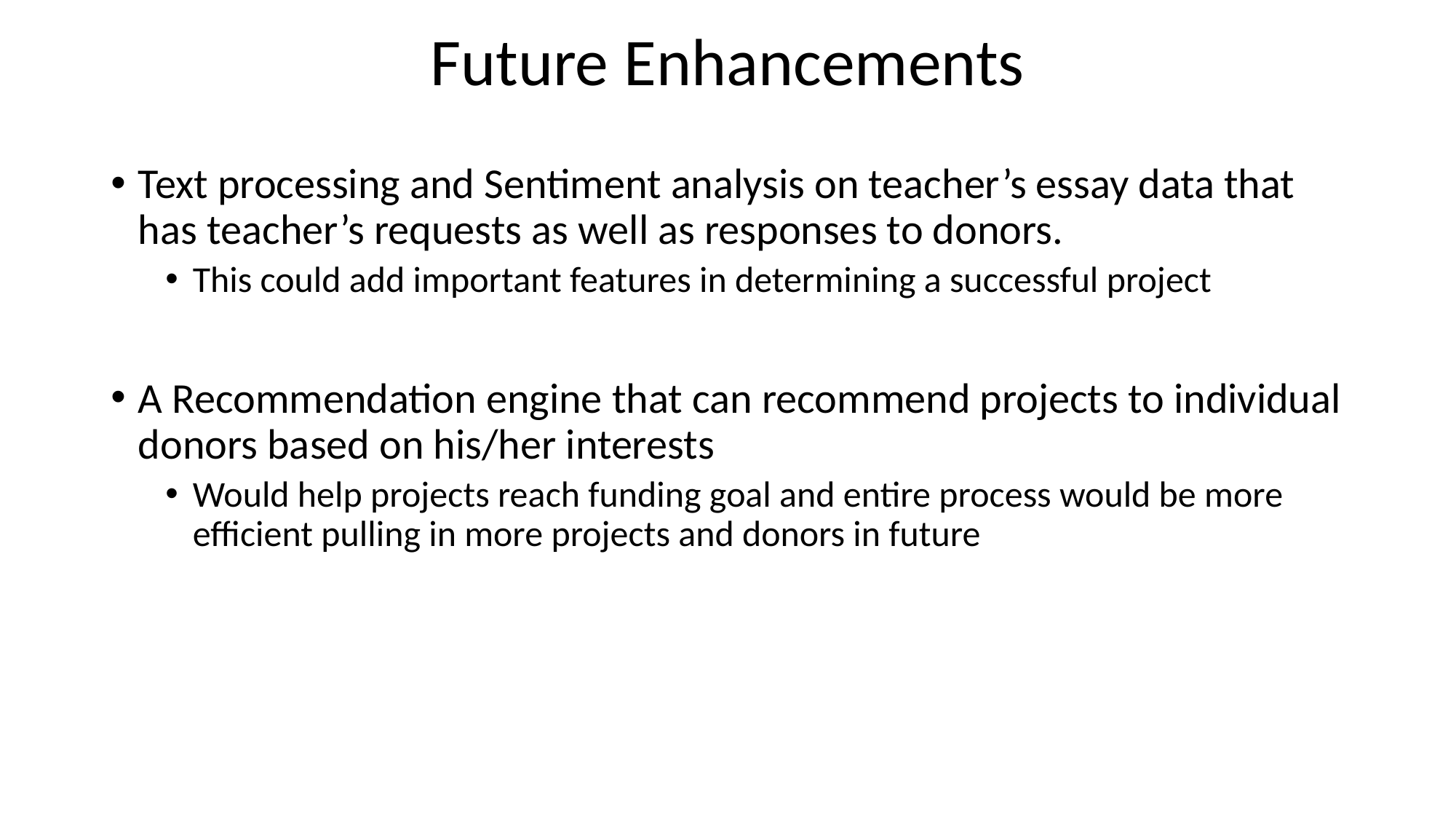

# Future Enhancements
Text processing and Sentiment analysis on teacher’s essay data that has teacher’s requests as well as responses to donors.
This could add important features in determining a successful project

A Recommendation engine that can recommend projects to individual donors based on his/her interests
Would help projects reach funding goal and entire process would be more efficient pulling in more projects and donors in future